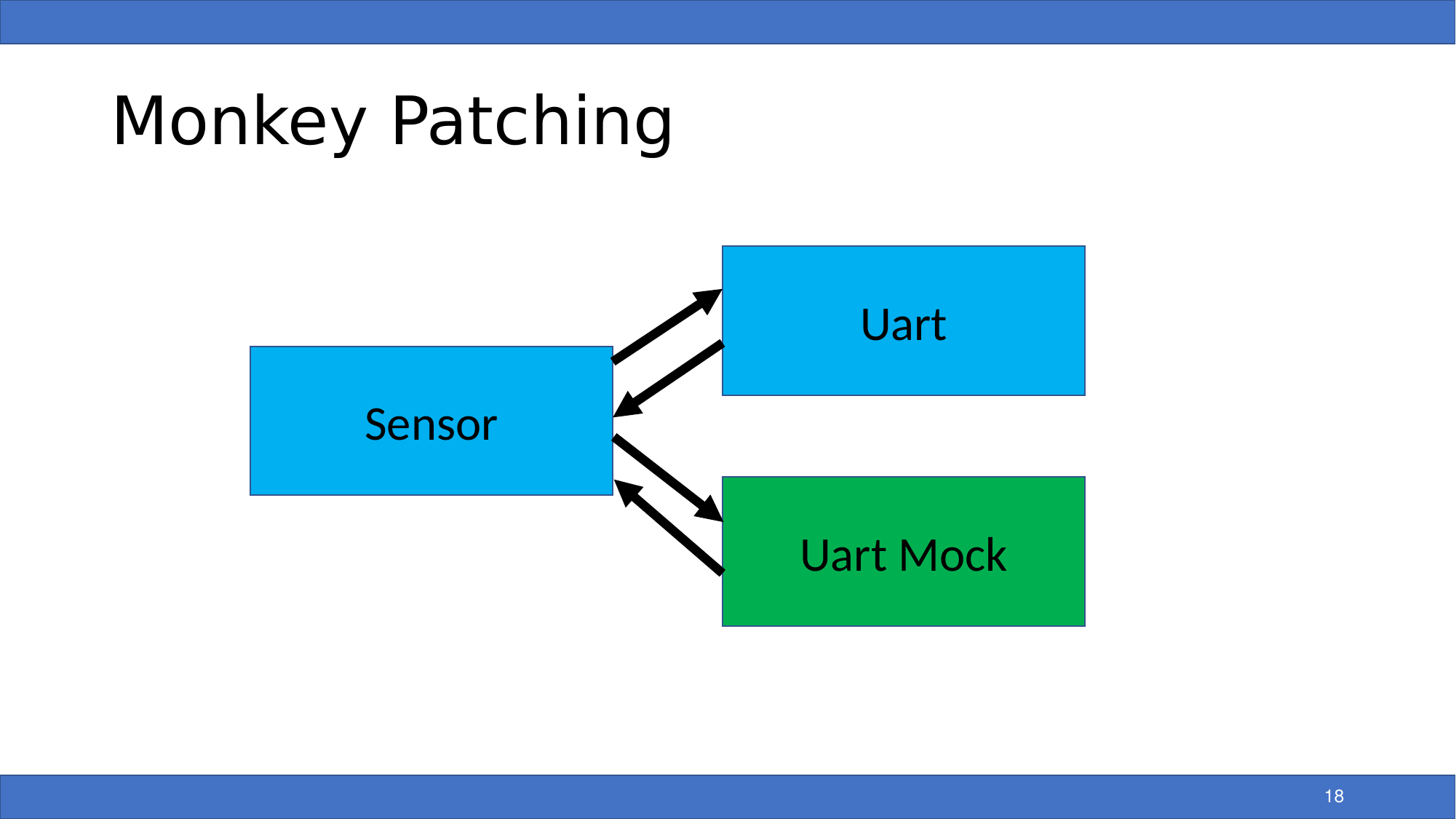

# Monkey Patching
Uart
Sensor
Uart Mock
18